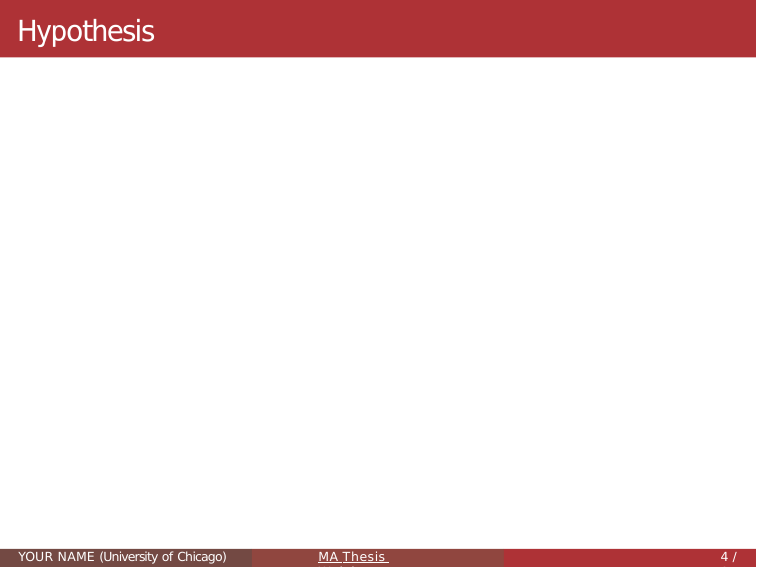

# Hypothesis

YOUR NAME (University of Chicago)
MA Thesis Workshop
4 / 1